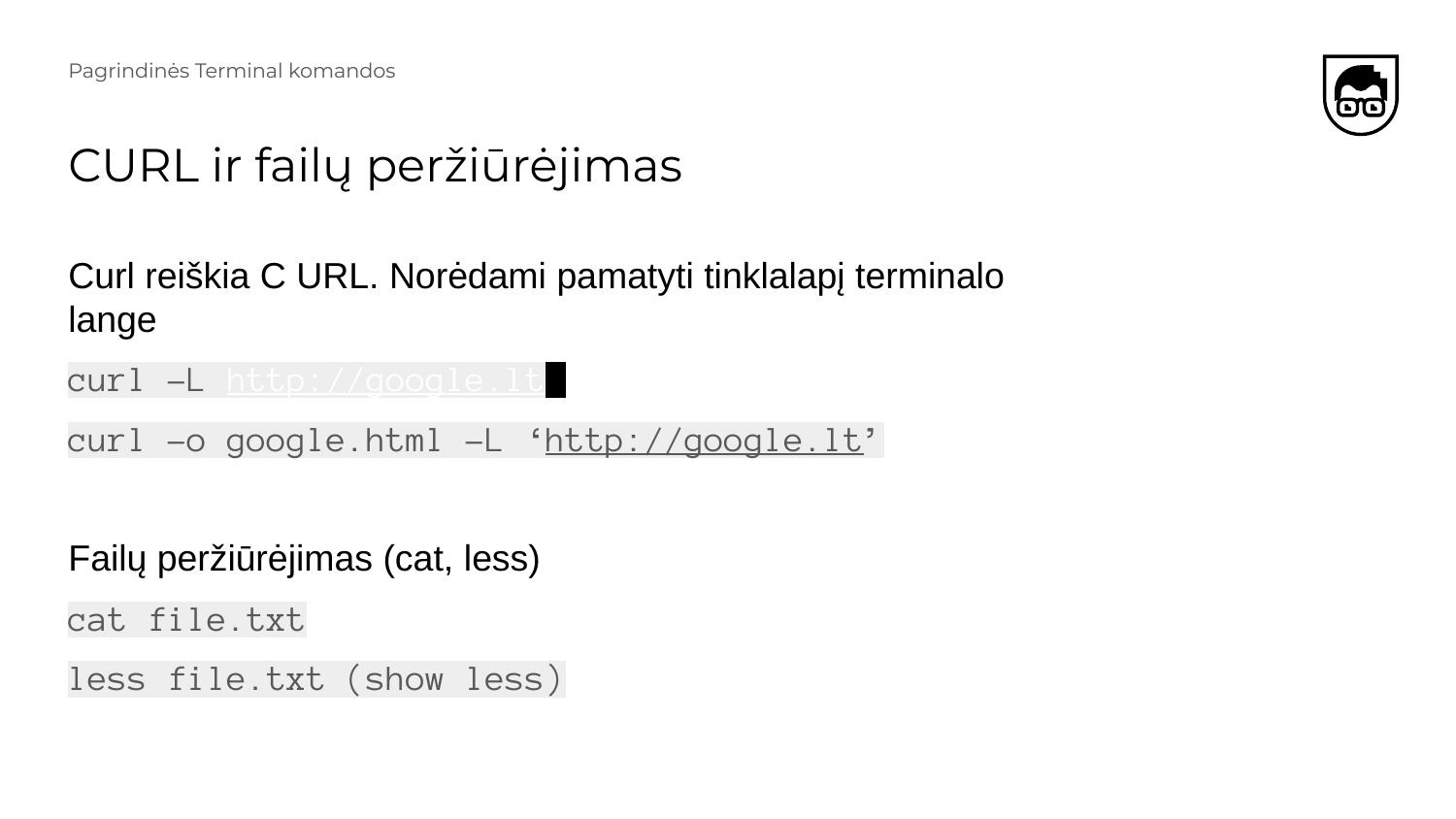

Pagrindinės Terminal komandos
# CURL ir failų peržiūrėjimas
Curl reiškia C URL. Norėdami pamatyti tinklalapį terminalo lange
curl -L http://google.lt
curl -o google.html -L ‘http://google.lt’

Failų peržiūrėjimas (cat, less)
cat file.txt
less file.txt (show less)